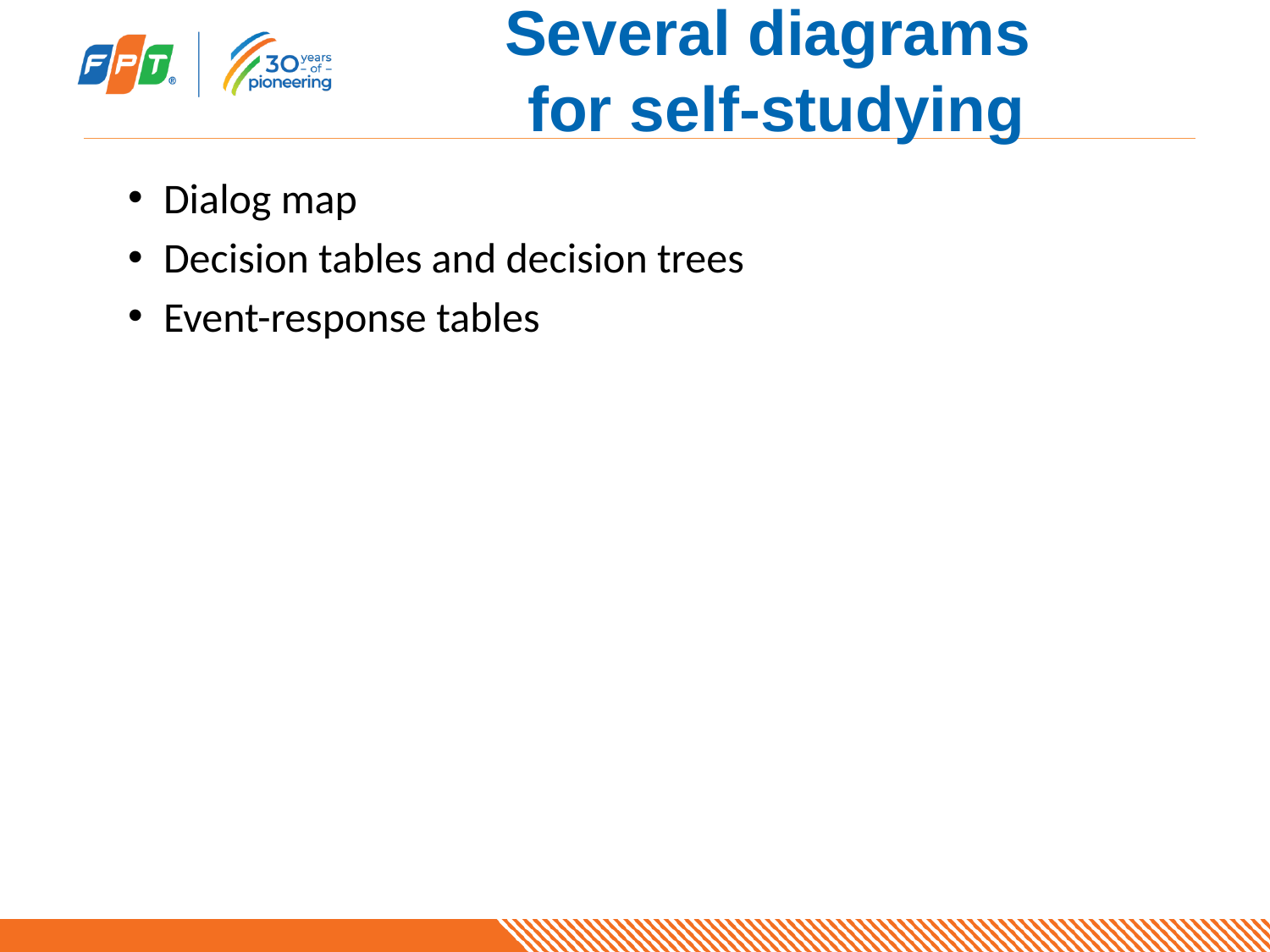

# Several diagrams for self-studying
Dialog map
Decision tables and decision trees
Event-response tables